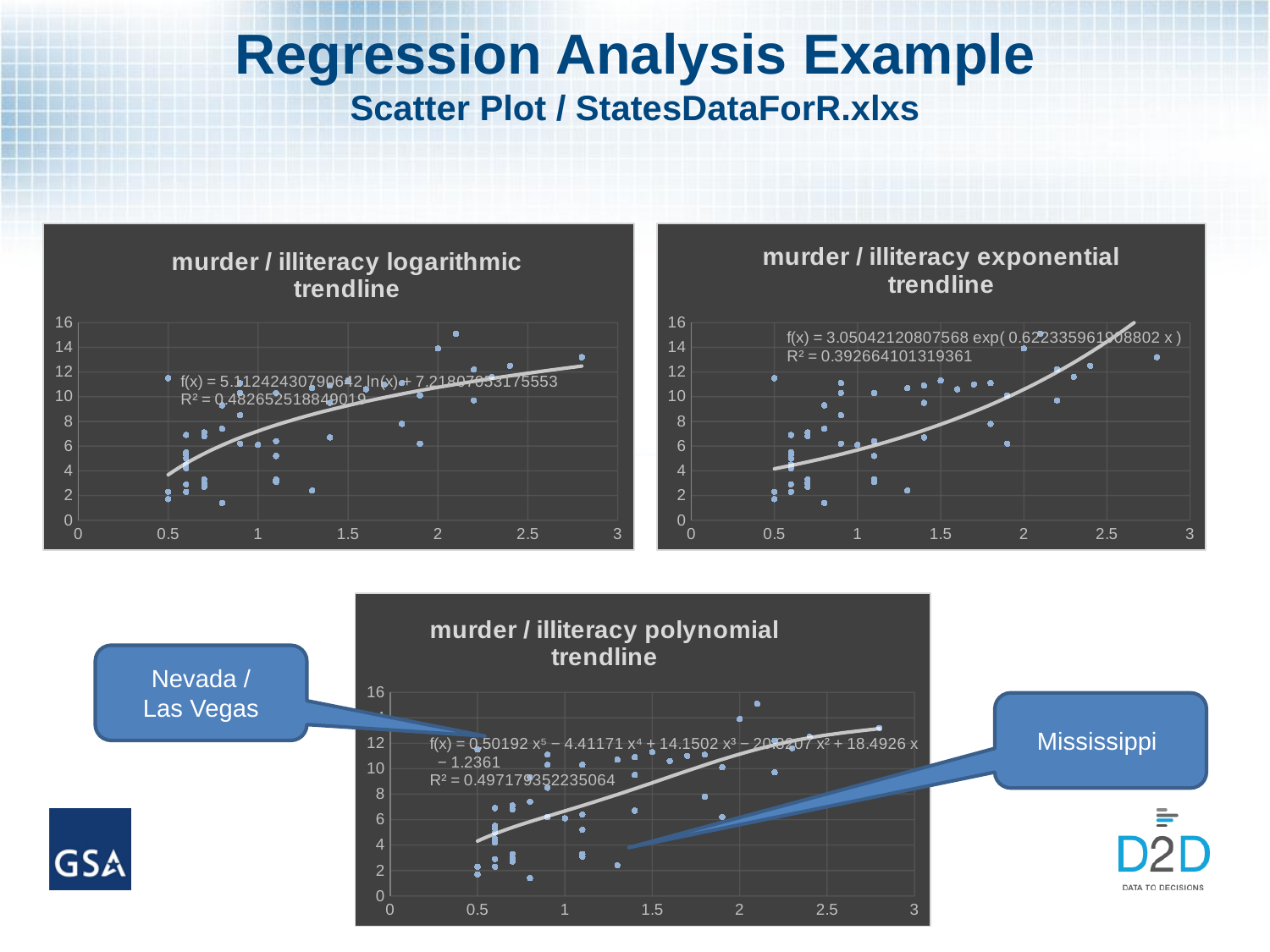

# Regression Analysis Example Scatter Plot / StatesDataForR.xlxs

### Chart: murder / illiteracy logarithmic trendline

| Category | murder |
|---|---|

### Chart: murder / illiteracy exponential trendline

| Category | murder |
|---|---|

### Chart: murder / illiteracy polynomial trendline

| Category | murder |
|---|---|
Nevada /
Las Vegas
Mississippi